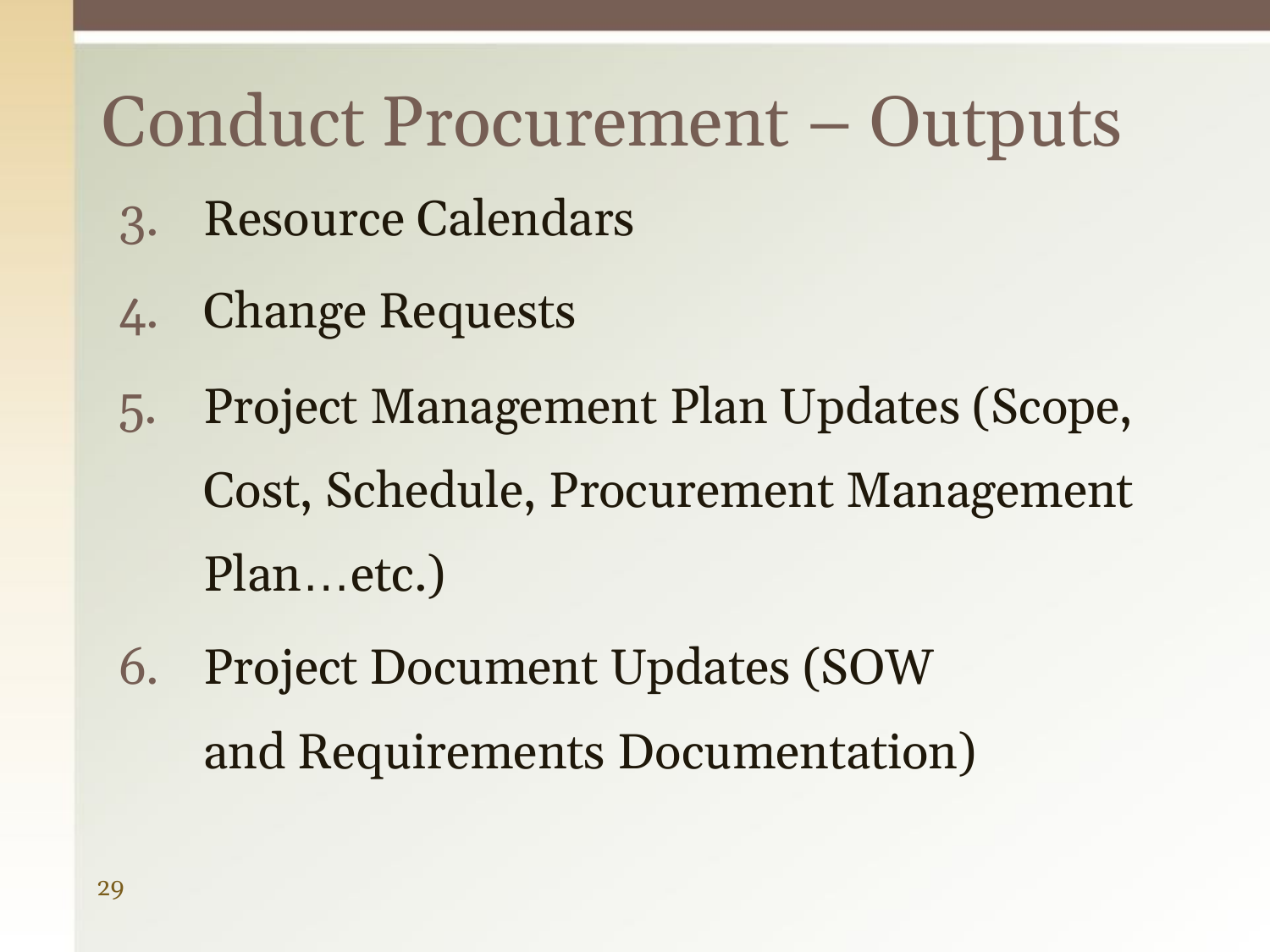

# Conduct Procurement – Outputs
Resource Calendars
Change Requests
Project Management Plan Updates (Scope, Cost, Schedule, Procurement Management Plan…etc.)
Project Document Updates (SOW and Requirements Documentation)
29